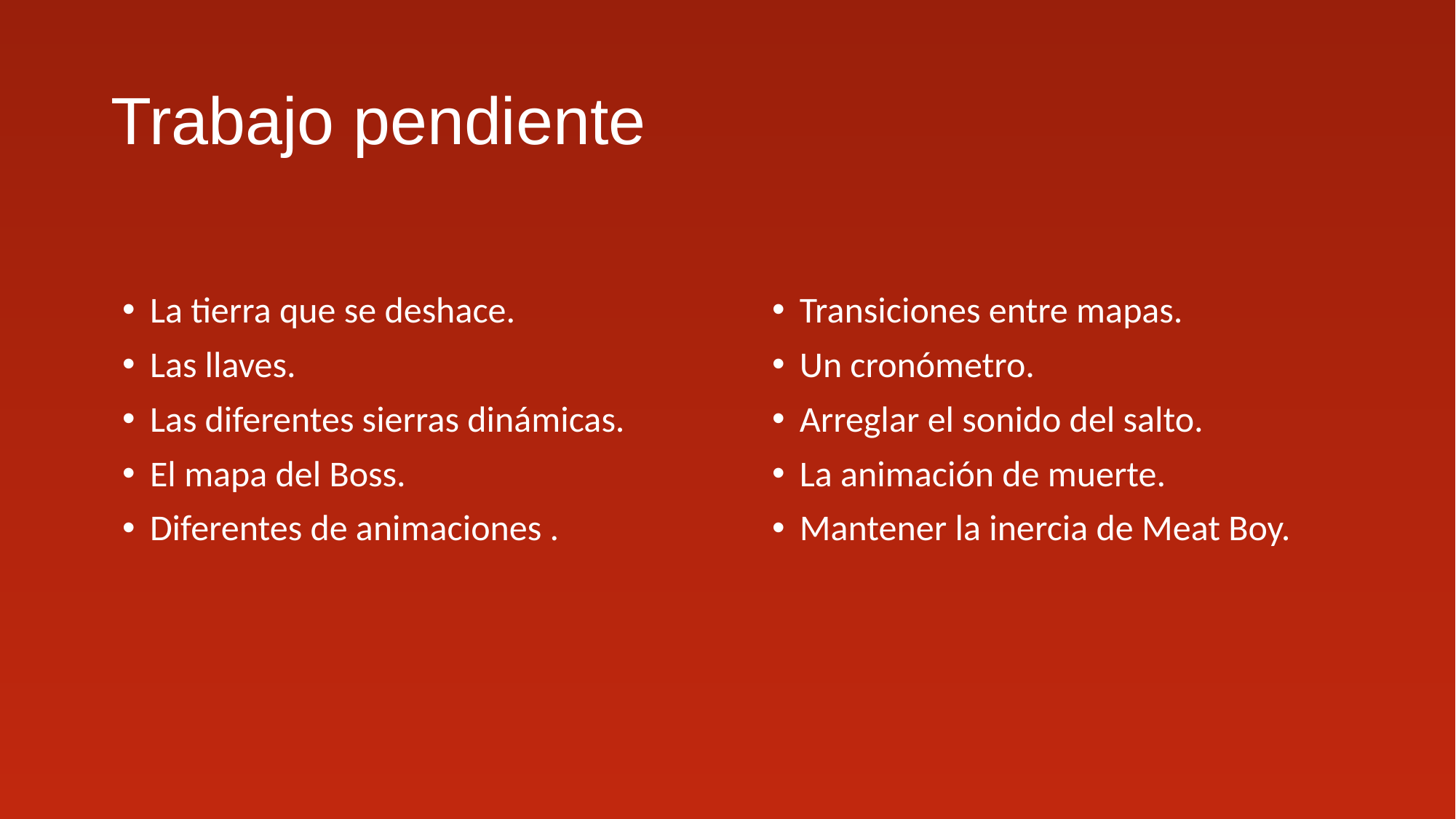

# Trabajo pendiente
La tierra que se deshace.
Las llaves.
Las diferentes sierras dinámicas.
El mapa del Boss.
Diferentes de animaciones .
Transiciones entre mapas.
Un cronómetro.
Arreglar el sonido del salto.
La animación de muerte.
Mantener la inercia de Meat Boy.